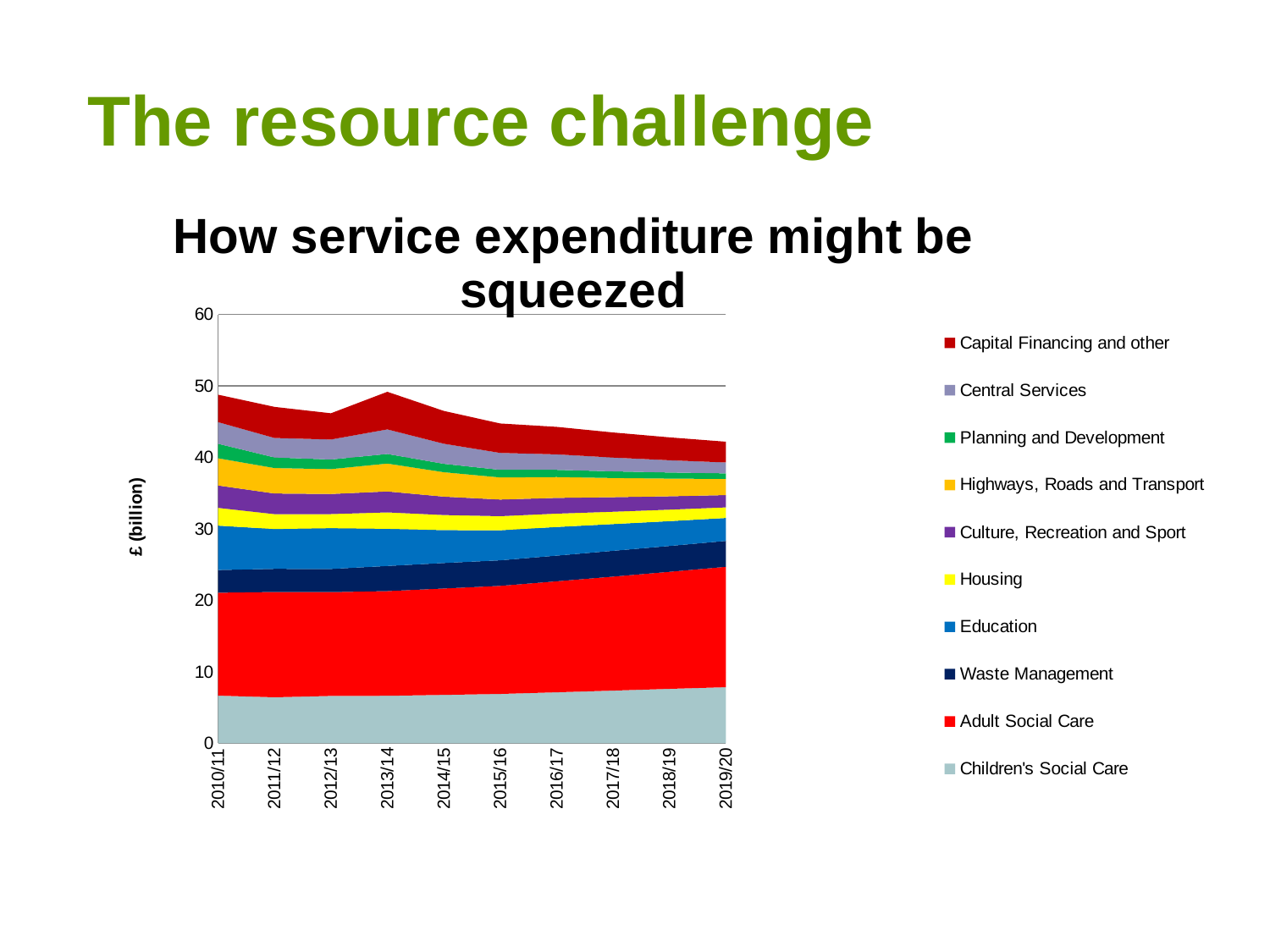

# The resource challenge

### Chart: How service expenditure might be squeezed

| Category | Children's Social Care | Adult Social Care | Waste Management | Education | Housing | Culture, Recreation and Sport | Highways, Roads and Transport | Planning and Development | Central Services |  |
|---|---|---|---|---|---|---|---|---|---|---|
| 2010/11 | 6.653879 | 14.407776 | 3.171864 | 6.213560662835275 | 2.4830420660301487 | 3.13841181951979 | 3.8064545682426187 | 2.0330332352961817 | 3.0231278628826233 | 3.8394195558431896 |
| 2011/12 | 6.422095 | 14.737688 | 3.235183 | 5.572829273934959 | 2.0932538541304395 | 2.887779178328225 | 3.557770451711188 | 1.4814226044790686 | 2.7263381124538792 | 4.354295776725053 |
| 2012/13 | 6.610298 | 14.524067 | 3.244094 | 5.705457999999999 | 1.981302 | 2.813712 | 3.478035 | 1.344819 | 2.8009 | 3.665807 |
| 2013/14 | 6.635684 | 14.65043 | 3.512125 | 5.1990240993735455 | 2.3097362346122203 | 2.930437053354126 | 3.8994134799920035 | 1.3454361813334177 | 3.438448082057888 | 5.2557556280727695 |
| 2014/15 | 6.758850163441698 | 14.885587888604597 | 3.570549052356646 | 4.60288839943325 | 2.11621845705645 | 2.572116618070827 | 3.4174480489946175 | 1.1790600306851595 | 2.812036349200971 | 4.5860995650980385 |
| 2015/16 | 6.889024955226521 | 15.129759671088216 | 3.574361524101071 | 4.201884087686833 | 1.9760768258114083 | 2.3277847677402836 | 3.0920811404094146 | 1.065844553226319 | 2.37029553304699 | 4.118610719795424 |
| 2016/17 | 7.1191061627006444 | 15.532714981010194 | 3.5937178012991997 | 4.0108102641877945 | 1.8749830268299674 | 2.2002039594200156 | 2.9182086295320095 | 1.0073524030375052 | 2.1639755380069468 | 3.8484677168186843 |
| 2017/18 | 7.361146601286099 | 15.948895236116943 | 3.6079442625926013 | 3.7426308766048324 | 1.7379184432401904 | 2.031153172001122 | 2.6874065821629642 | 0.9299598238463294 | 1.9288828065469772 | 3.51342348484802 |
| 2018/19 | 7.603609895917656 | 16.37650601722896 | 3.617070952219436 | 3.481755108105552 | 1.6074914218064222 | 1.8713005534721017 | 2.4707418753360804 | 0.8568461574385347 | 1.7150864355196591 | 3.200902186852118 |
| 2019/20 | 7.8378439144834555 | 16.84420958589296 | 3.6196638634385216 | 3.2217017231714817 | 1.4814626606942936 | 1.717924376652484 | 2.2593756198359807 | 0.7865860452159447 | 1.5189731736134269 | 2.906485554869234 |